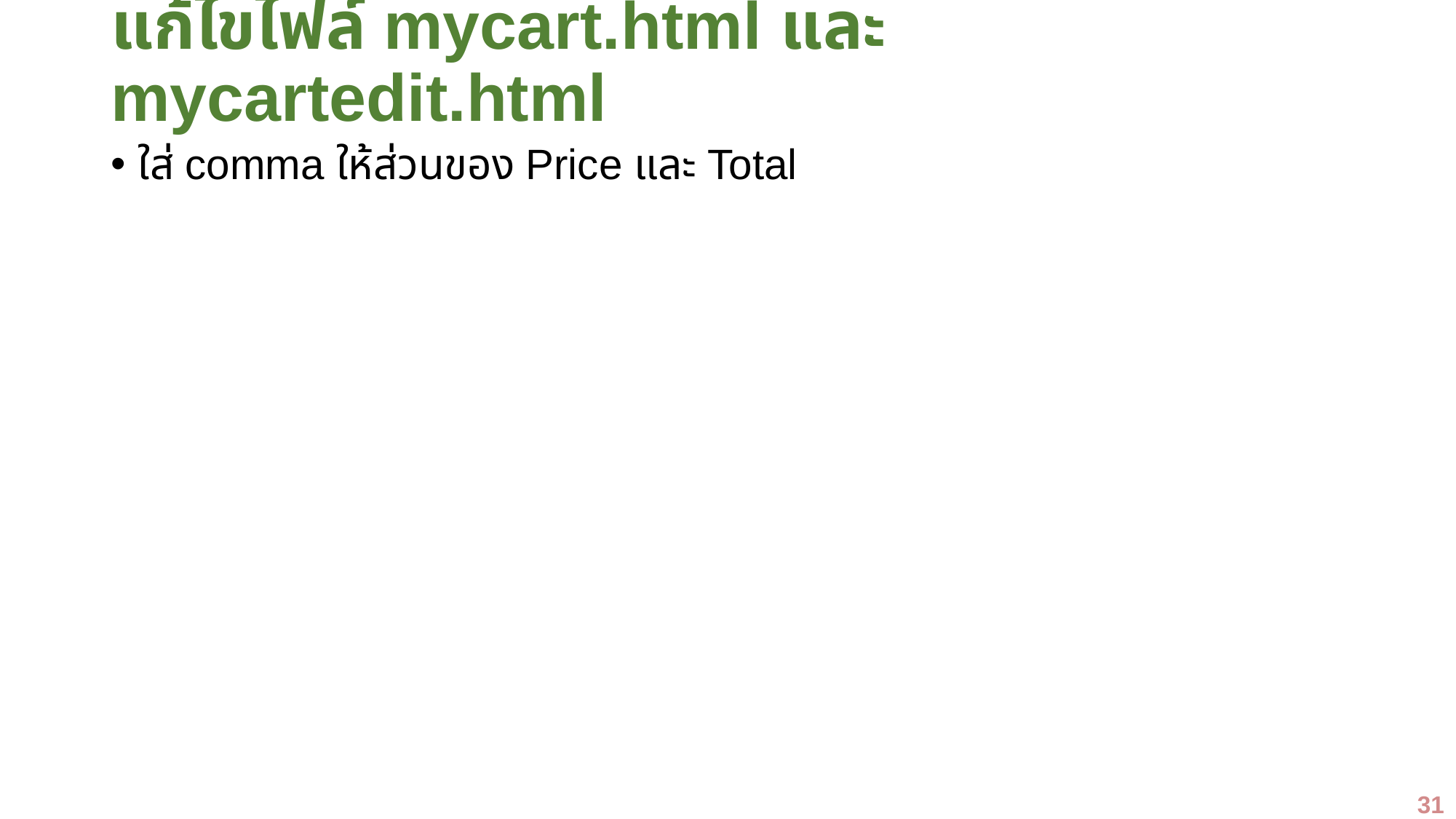

# แก้ไขไฟล์ mycart.html และ mycartedit.html
ใส่ comma ให้ส่วนของ Price และ Total
31